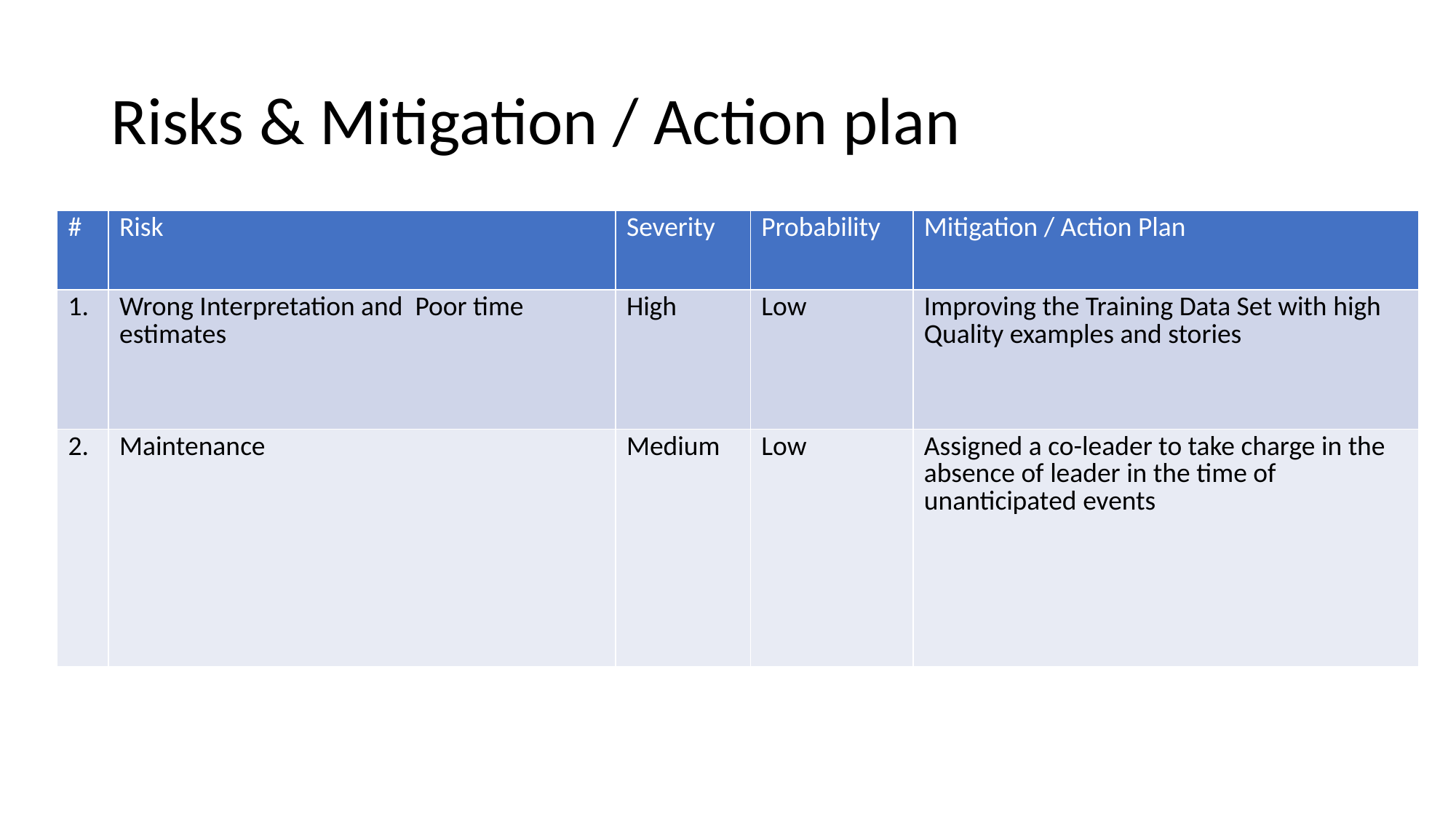

# Risks & Mitigation / Action plan
| # | Risk | Severity | Probability | Mitigation / Action Plan |
| --- | --- | --- | --- | --- |
| 1. | Wrong Interpretation and Poor time estimates | High | Low | Improving the Training Data Set with high Quality examples and stories |
| 2. | Maintenance | Medium | Low | Assigned a co-leader to take charge in the absence of leader in the time of unanticipated events |